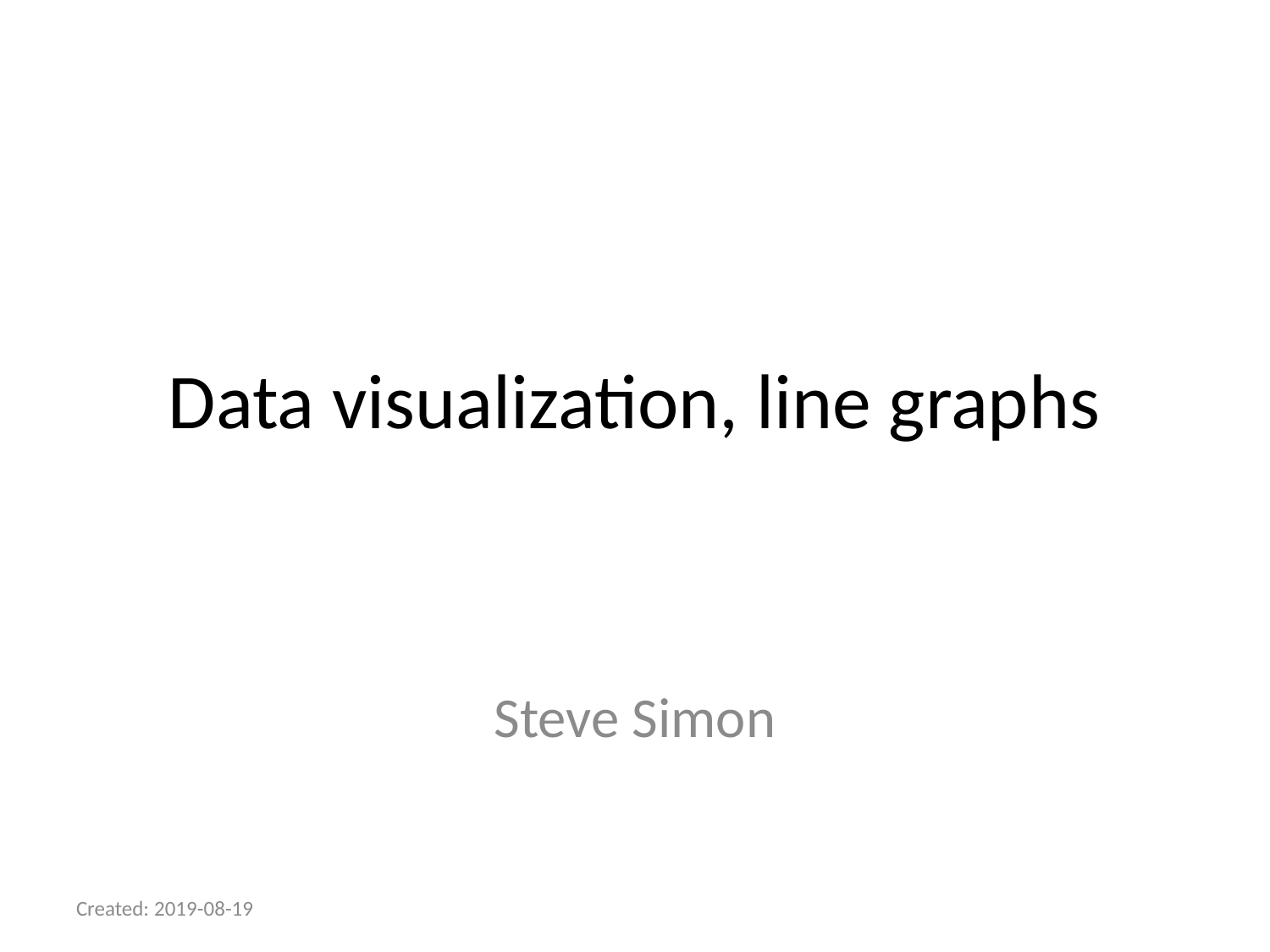

# Data visualization, line graphs
Steve Simon
Created: 2019-08-19